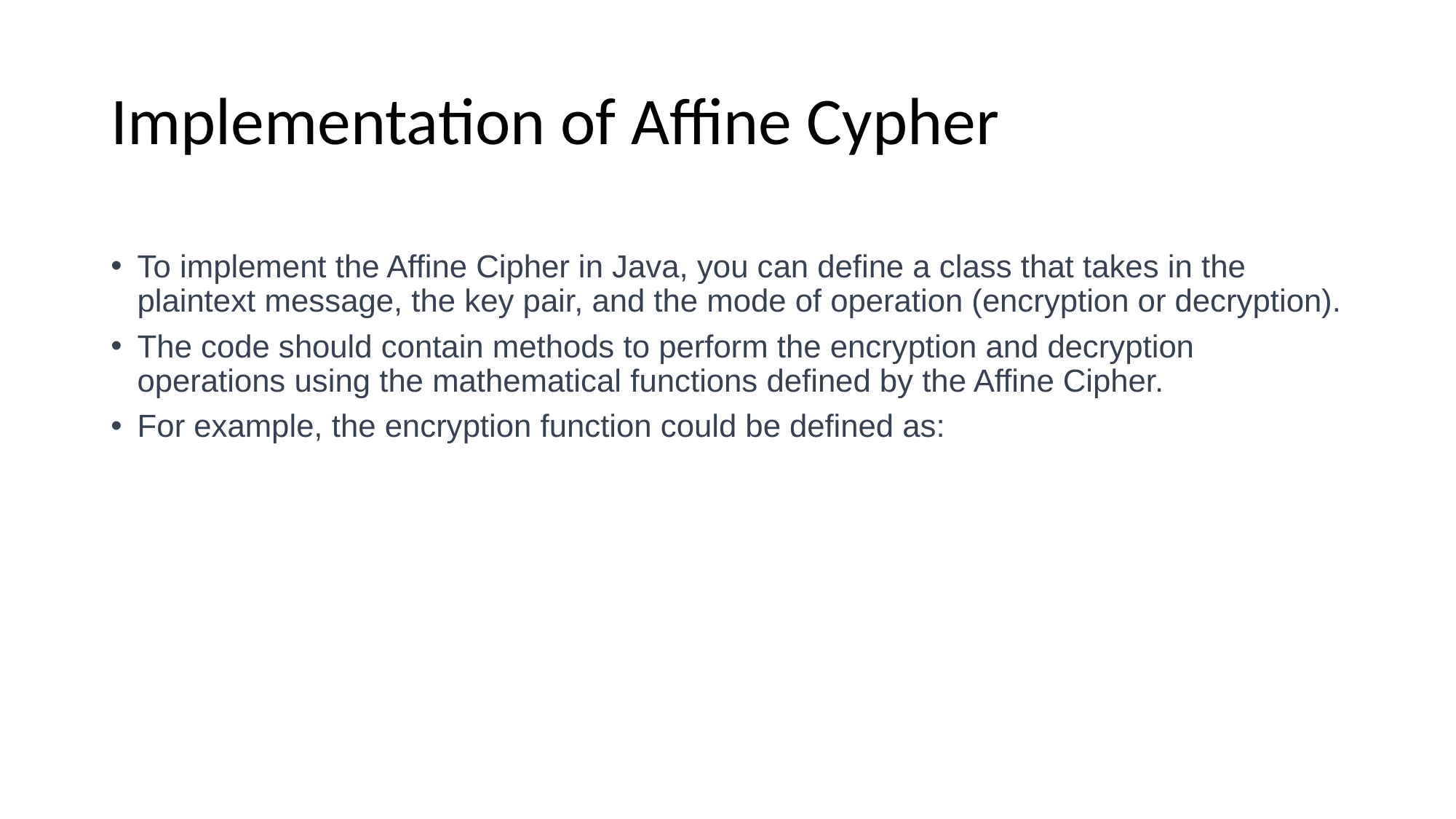

# Implementation of Affine Cypher
To implement the Affine Cipher in Java, you can define a class that takes in the plaintext message, the key pair, and the mode of operation (encryption or decryption).
The code should contain methods to perform the encryption and decryption operations using the mathematical functions defined by the Affine Cipher.
For example, the encryption function could be defined as: